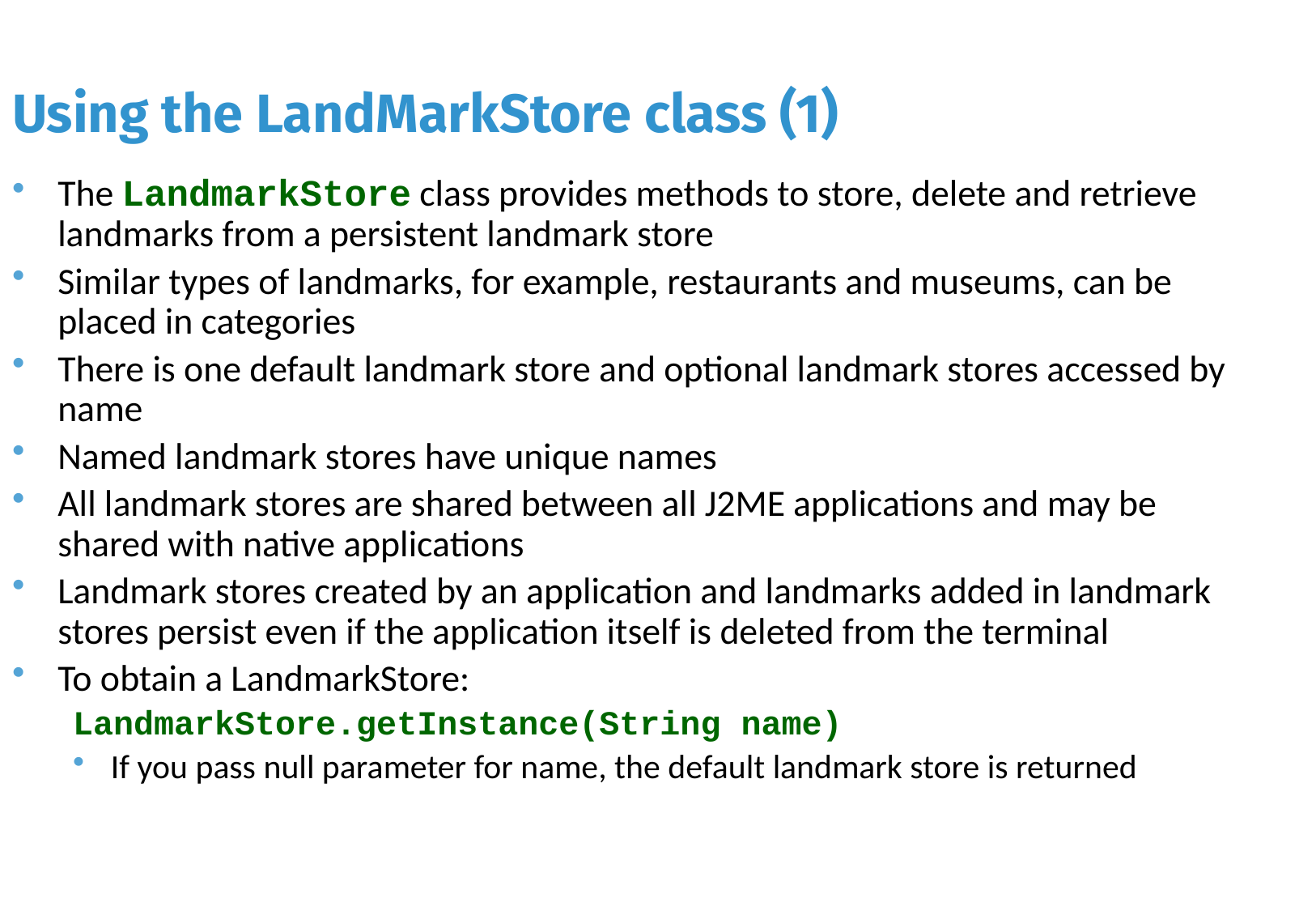

Using the LandMarkStore class (1)
The LandmarkStore class provides methods to store, delete and retrieve landmarks from a persistent landmark store
Similar types of landmarks, for example, restaurants and museums, can be placed in categories
There is one default landmark store and optional landmark stores accessed by name
Named landmark stores have unique names
All landmark stores are shared between all J2ME applications and may be shared with native applications
Landmark stores created by an application and landmarks added in landmark stores persist even if the application itself is deleted from the terminal
To obtain a LandmarkStore:
LandmarkStore.getInstance(String name)
If you pass null parameter for name, the default landmark store is returned